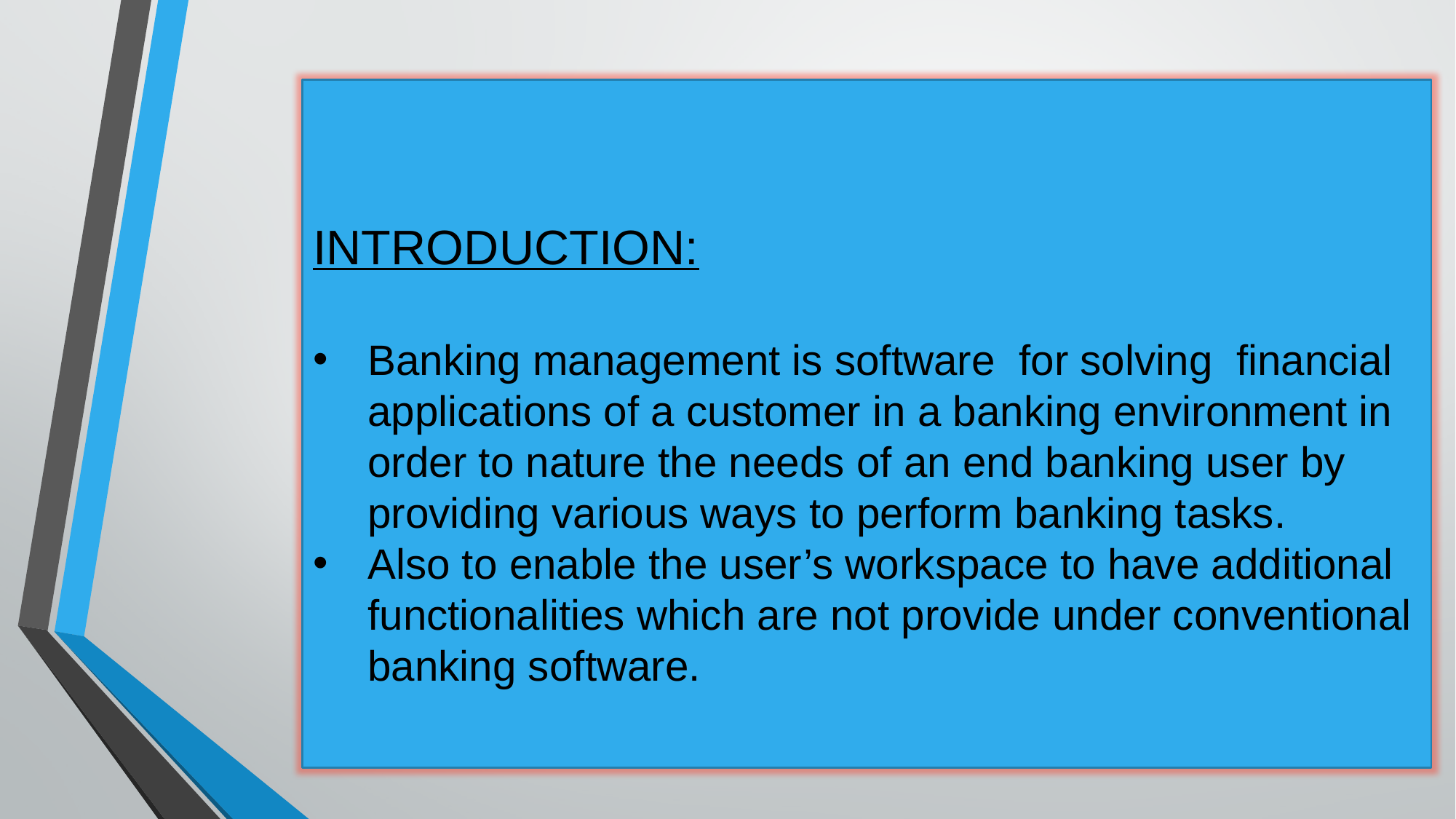

INTRODUCTION:

Banking management is software  for solving  financial applications of a customer in a banking environment in order to nature the needs of an end banking user by providing various ways to perform banking tasks.
Also to enable the user’s workspace to have additional functionalities which are not provide under conventional banking software.